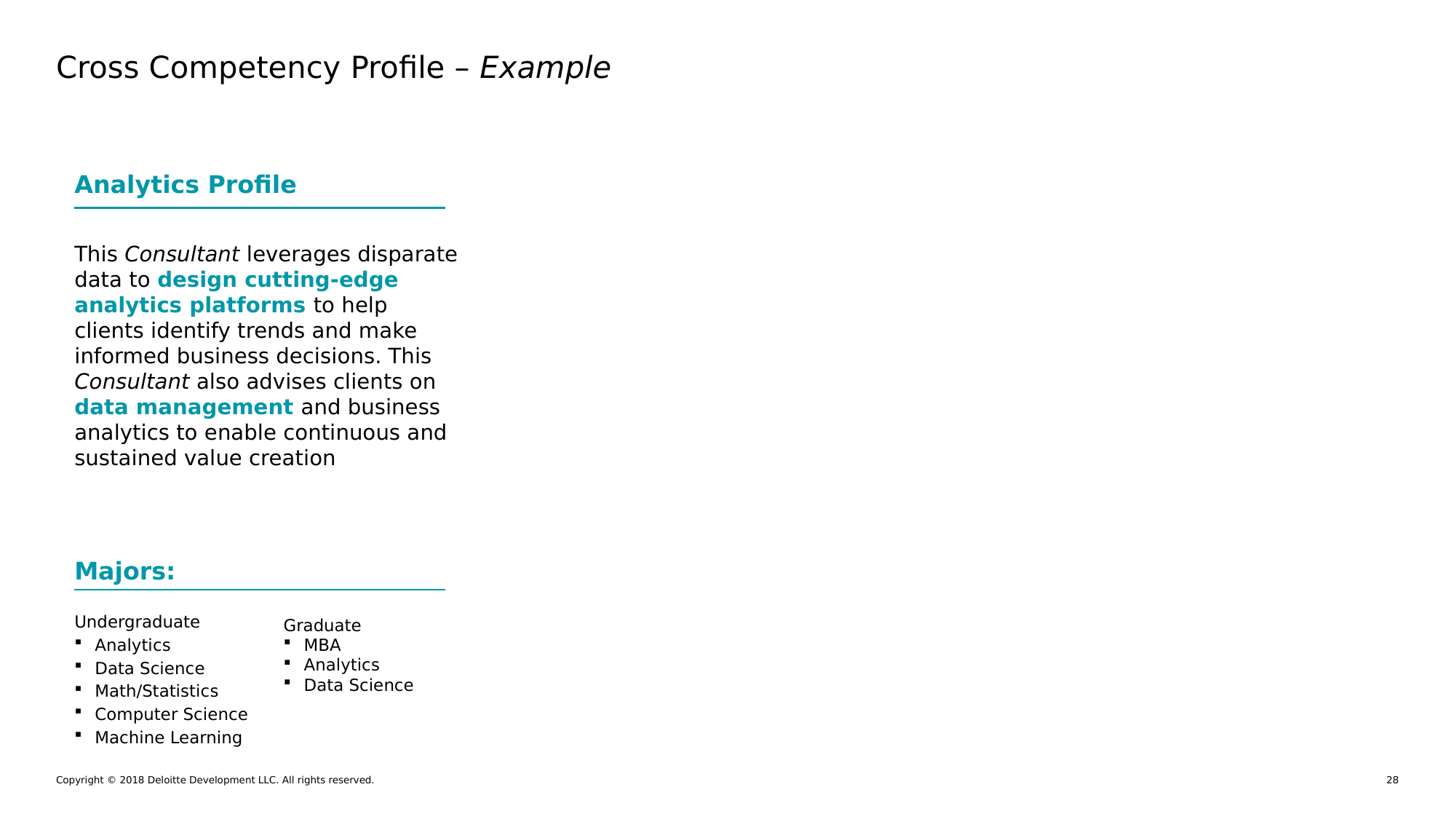

# Cross Competency Profile – Example
Analytics Profile
This Consultant leverages disparate data to design cutting-edge analytics platforms to help clients identify trends and make informed business decisions. This Consultant also advises clients on data management and business analytics to enable continuous and sustained value creation
Majors:
Undergraduate
Analytics
Data Science
Math/Statistics
Computer Science
Machine Learning

Graduate
MBA
Analytics
Data Science